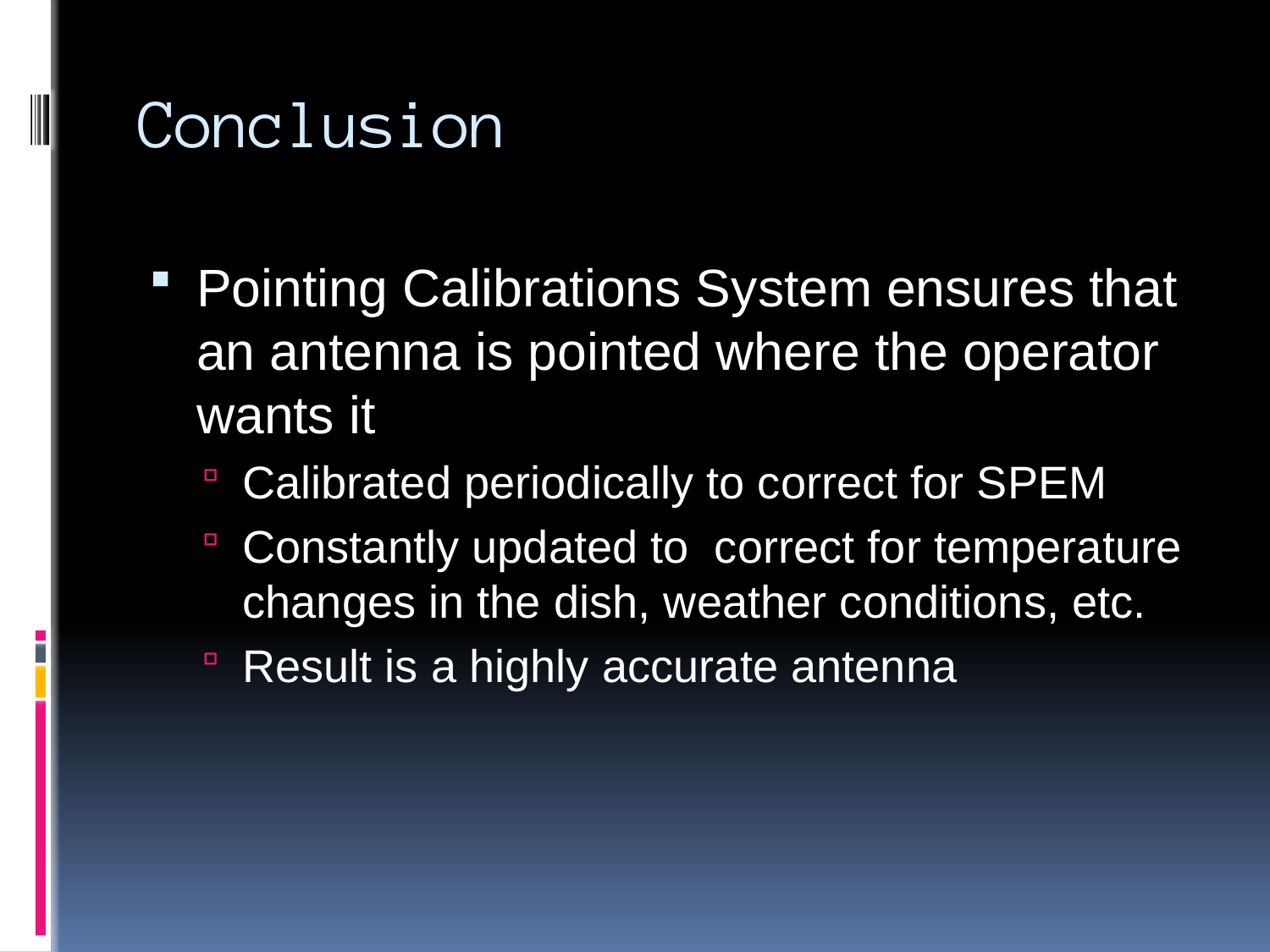

# Conclusion
Pointing Calibrations System ensures that an antenna is pointed where the operator wants it
Calibrated periodically to correct for SPEM
Constantly updated to  correct for temperature changes in the dish, weather conditions, etc.
Result is a highly accurate antenna